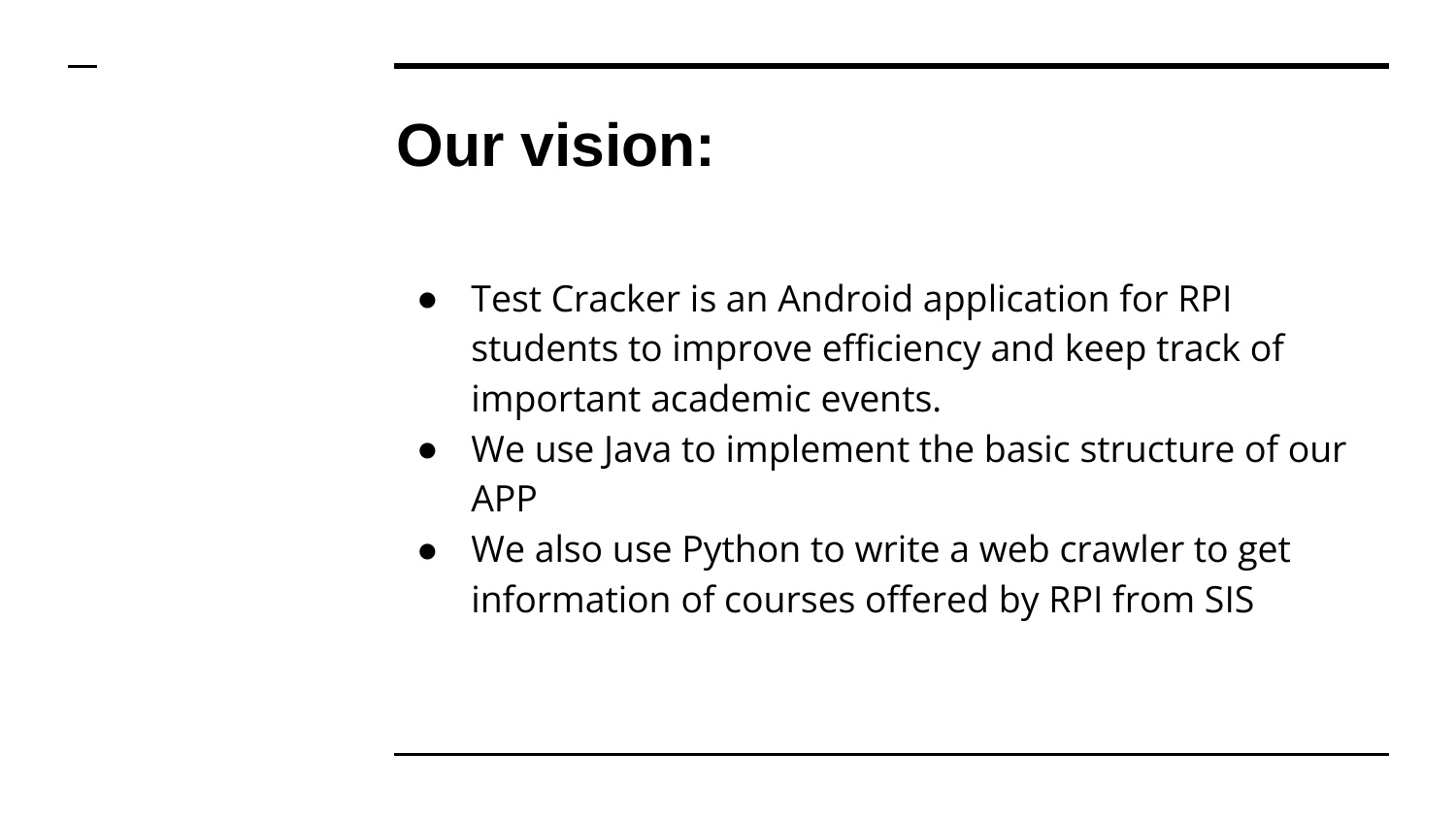

# Our vision:
Test Cracker is an Android application for RPI students to improve efficiency and keep track of important academic events.
We use Java to implement the basic structure of our APP
We also use Python to write a web crawler to get information of courses offered by RPI from SIS